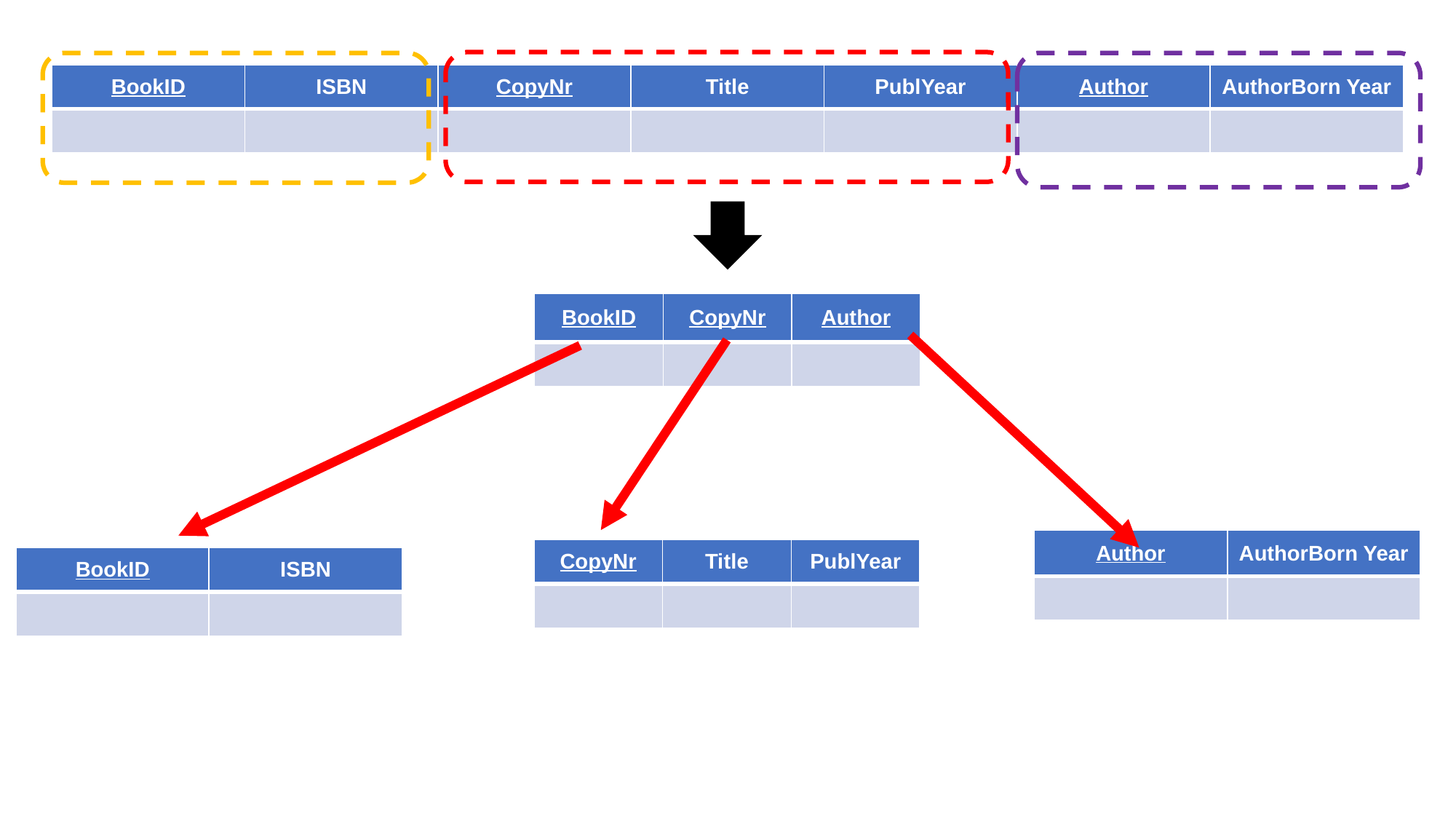

| BookID | ISBN | CopyNr | Title | PublYear | Author | AuthorBorn Year |
| --- | --- | --- | --- | --- | --- | --- |
|  |  |  |  |  |  |  |

| BookID | CopyNr | Author |
| --- | --- | --- |
|  |  |  |
| Author | AuthorBorn Year |
| --- | --- |
|  |  |
| CopyNr | Title | PublYear |
| --- | --- | --- |
|  |  |  |
| BookID | ISBN |
| --- | --- |
|  |  |